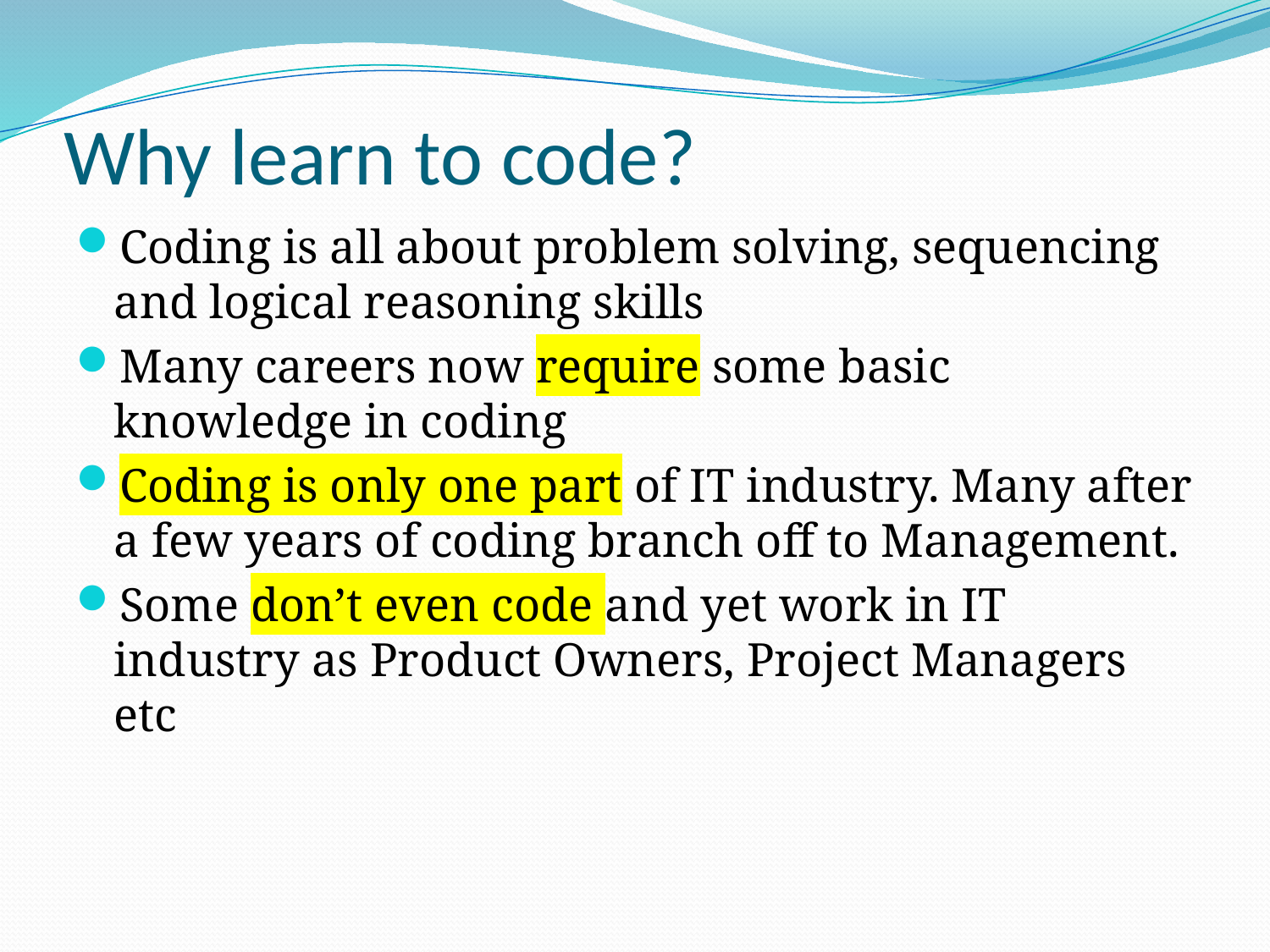

# Why learn to code?
Coding is all about problem solving, sequencing and logical reasoning skills
Many careers now require some basic knowledge in coding
Coding is only one part of IT industry. Many after a few years of coding branch off to Management.
Some don’t even code and yet work in IT industry as Product Owners, Project Managers etc